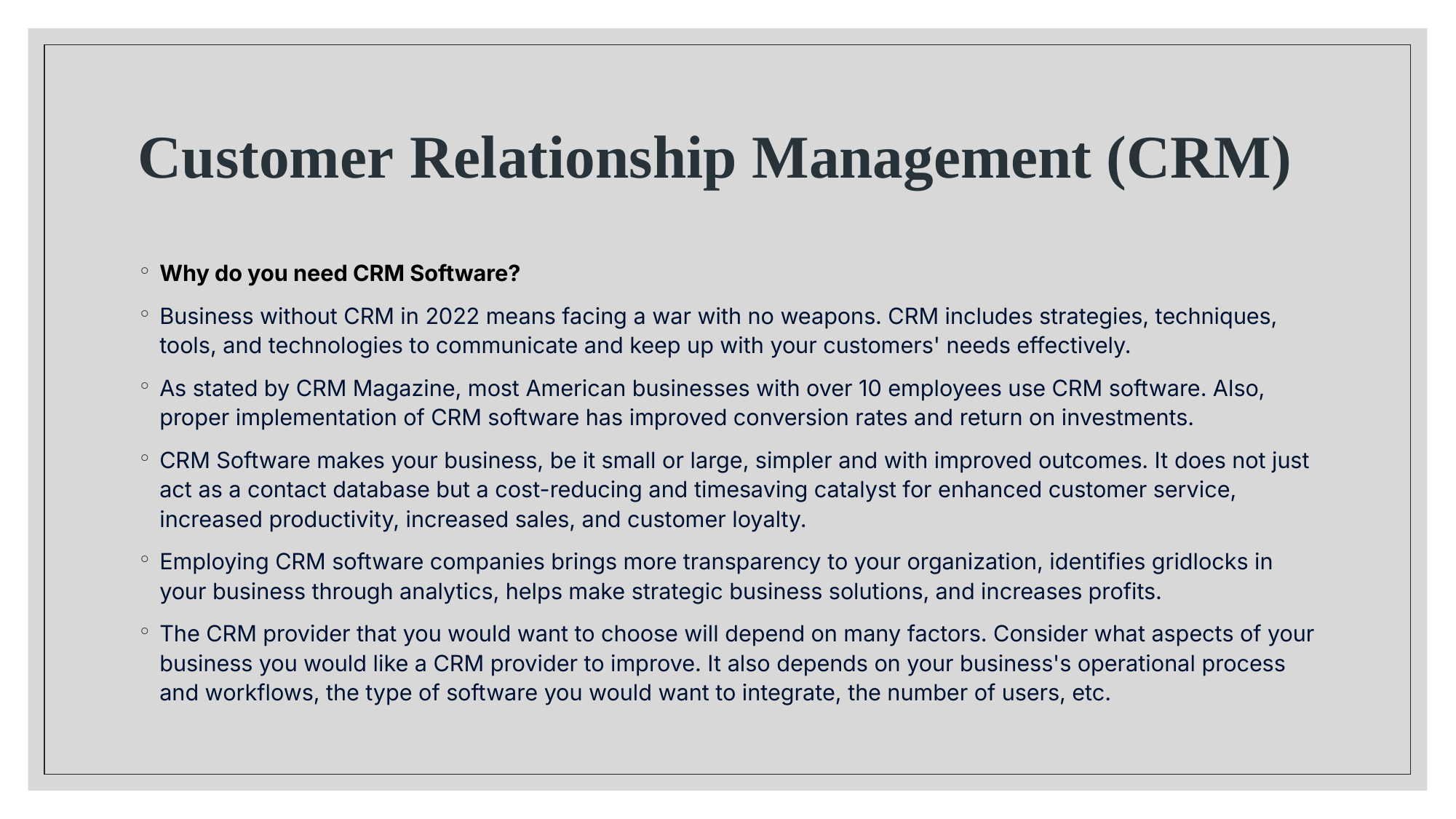

# Customer Relationship Management (CRM)
Why do you need CRM Software?
Business without CRM in 2022 means facing a war with no weapons. CRM includes strategies, techniques, tools, and technologies to communicate and keep up with your customers' needs effectively.
As stated by CRM Magazine, most American businesses with over 10 employees use CRM software. Also, proper implementation of CRM software has improved conversion rates and return on investments.
CRM Software makes your business, be it small or large, simpler and with improved outcomes. It does not just act as a contact database but a cost-reducing and timesaving catalyst for enhanced customer service, increased productivity, increased sales, and customer loyalty.
Employing CRM software companies brings more transparency to your organization, identifies gridlocks in your business through analytics, helps make strategic business solutions, and increases profits.
The CRM provider that you would want to choose will depend on many factors. Consider what aspects of your business you would like a CRM provider to improve. It also depends on your business's operational process and workflows, the type of software you would want to integrate, the number of users, etc.